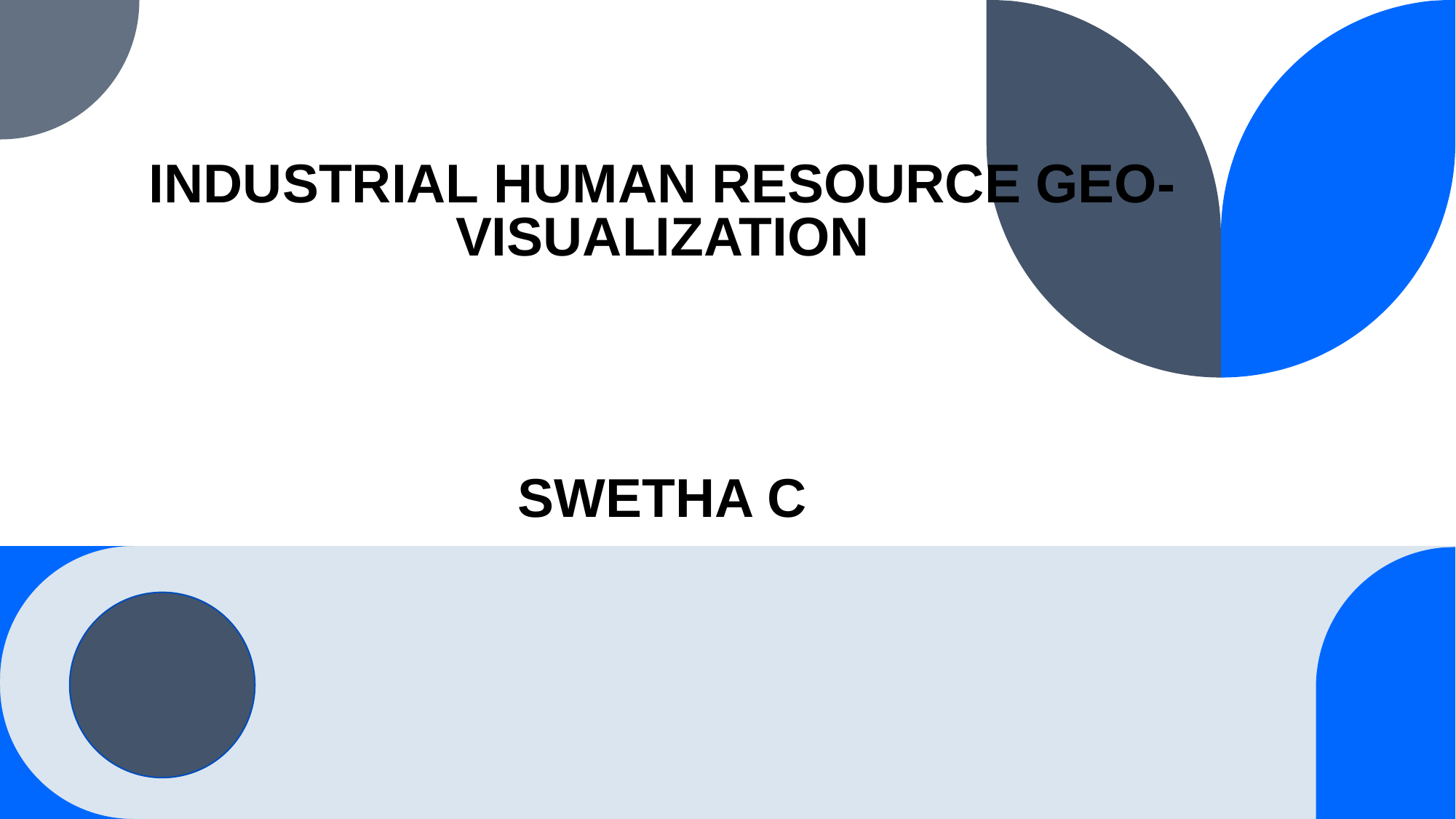

# INDUSTRIAL HUMAN RESOURCE GEO-VISUALIZATION SWETHA C